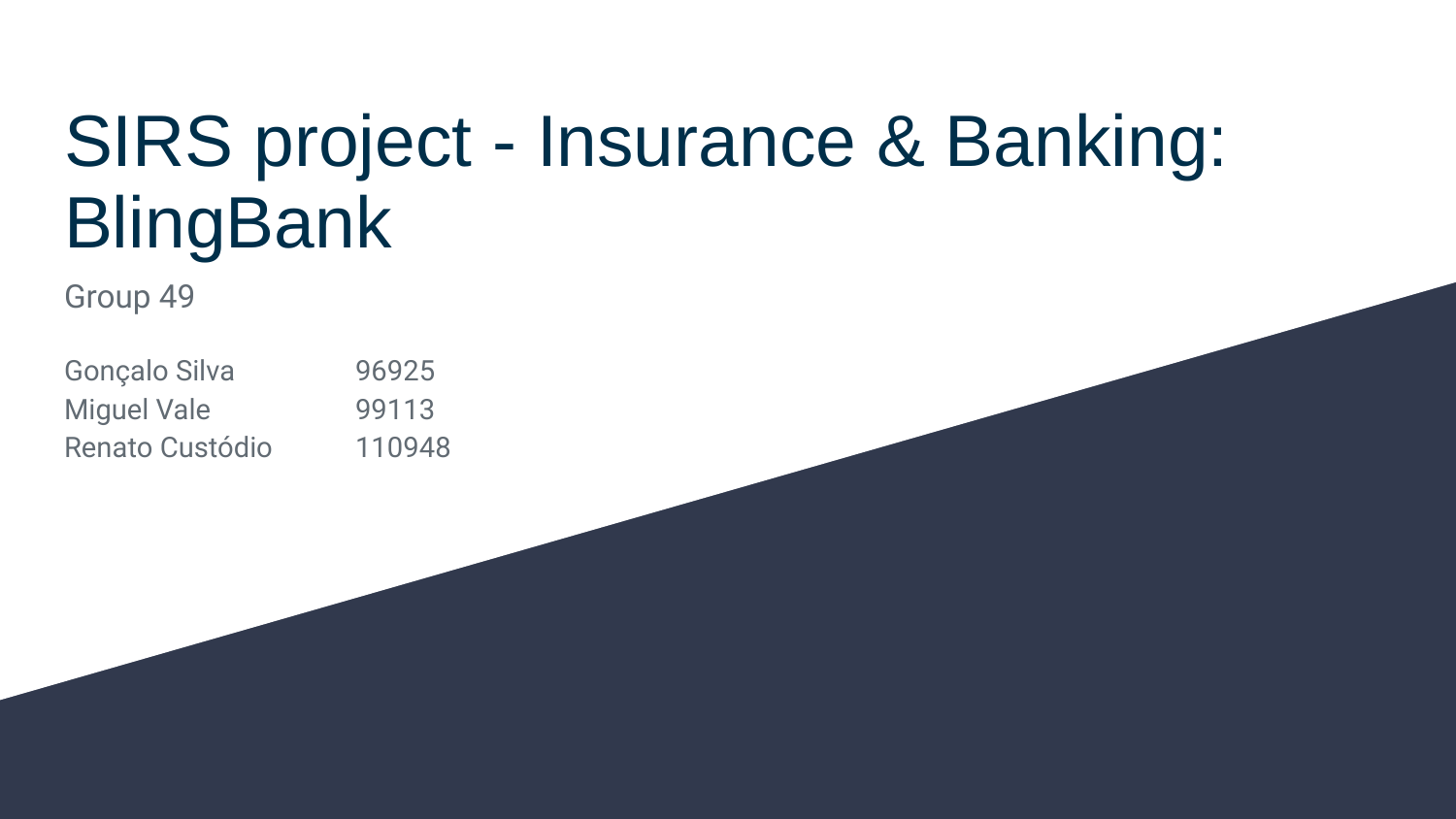

# SIRS project - Insurance & Banking: BlingBank

Group 49

Gonçalo Silva 	96925
Miguel Vale     	99113
Renato Custódio	110948